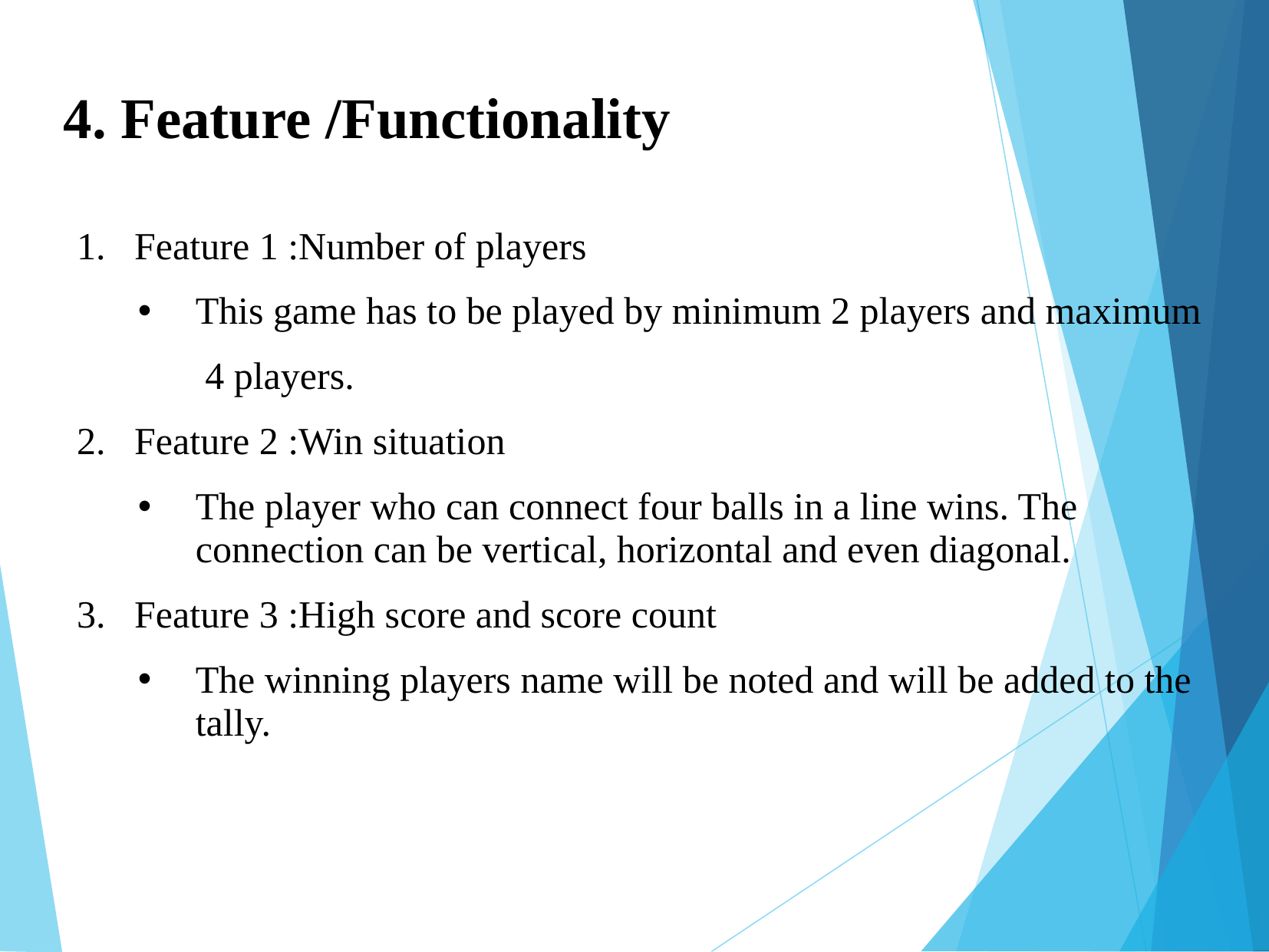

4. Feature /Functionality
Feature 1 :Number of players
This game has to be played by minimum 2 players and maximum
       4 players.
Feature 2 :Win situation
The player who can connect four balls in a line wins. The connection can be vertical, horizontal and even diagonal.
Feature 3 :High score and score count
The winning players name will be noted and will be added to the tally.